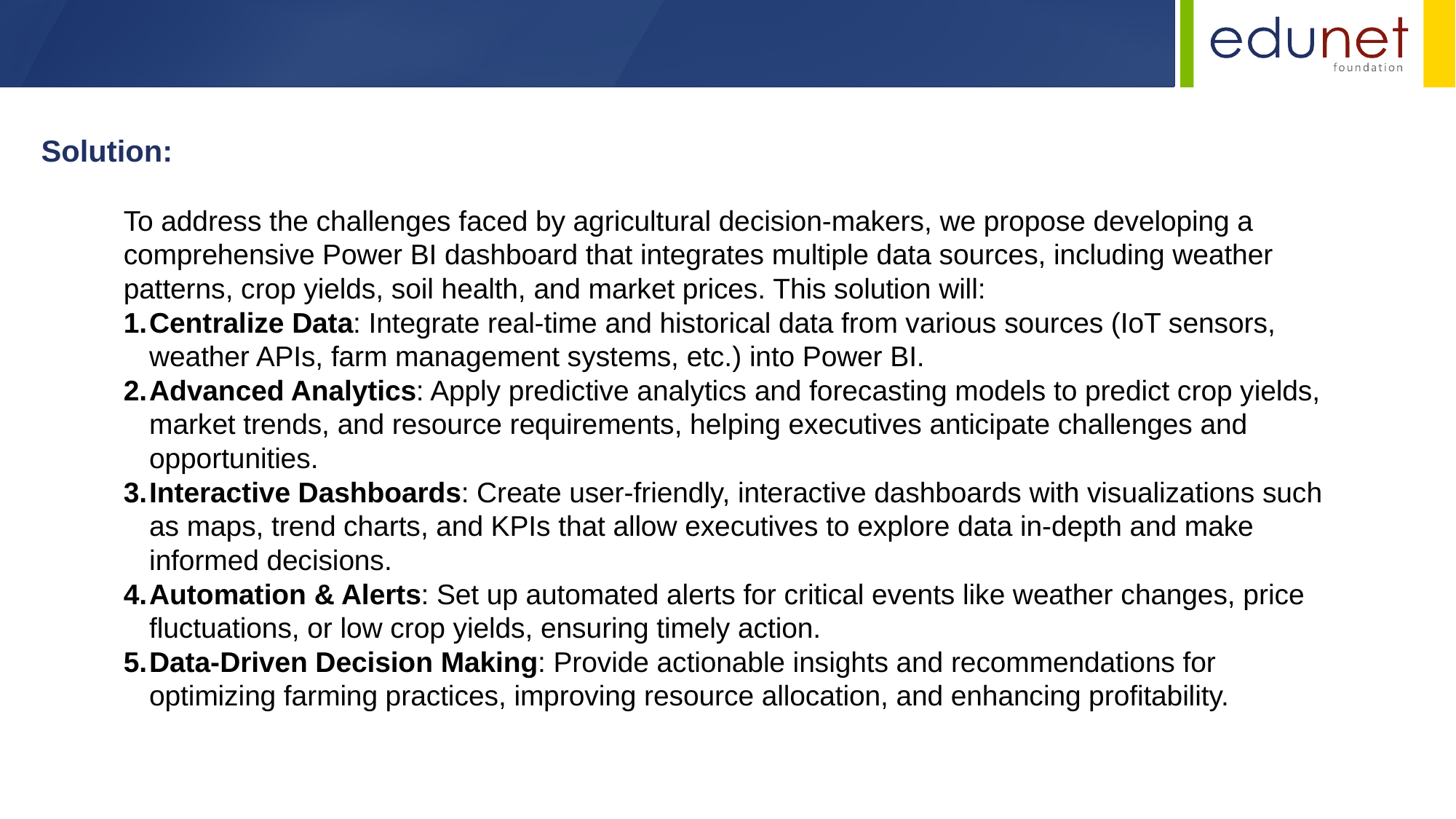

Solution:
To address the challenges faced by agricultural decision-makers, we propose developing a comprehensive Power BI dashboard that integrates multiple data sources, including weather patterns, crop yields, soil health, and market prices. This solution will:
Centralize Data: Integrate real-time and historical data from various sources (IoT sensors, weather APIs, farm management systems, etc.) into Power BI.
Advanced Analytics: Apply predictive analytics and forecasting models to predict crop yields, market trends, and resource requirements, helping executives anticipate challenges and opportunities.
Interactive Dashboards: Create user-friendly, interactive dashboards with visualizations such as maps, trend charts, and KPIs that allow executives to explore data in-depth and make informed decisions.
Automation & Alerts: Set up automated alerts for critical events like weather changes, price fluctuations, or low crop yields, ensuring timely action.
Data-Driven Decision Making: Provide actionable insights and recommendations for optimizing farming practices, improving resource allocation, and enhancing profitability.